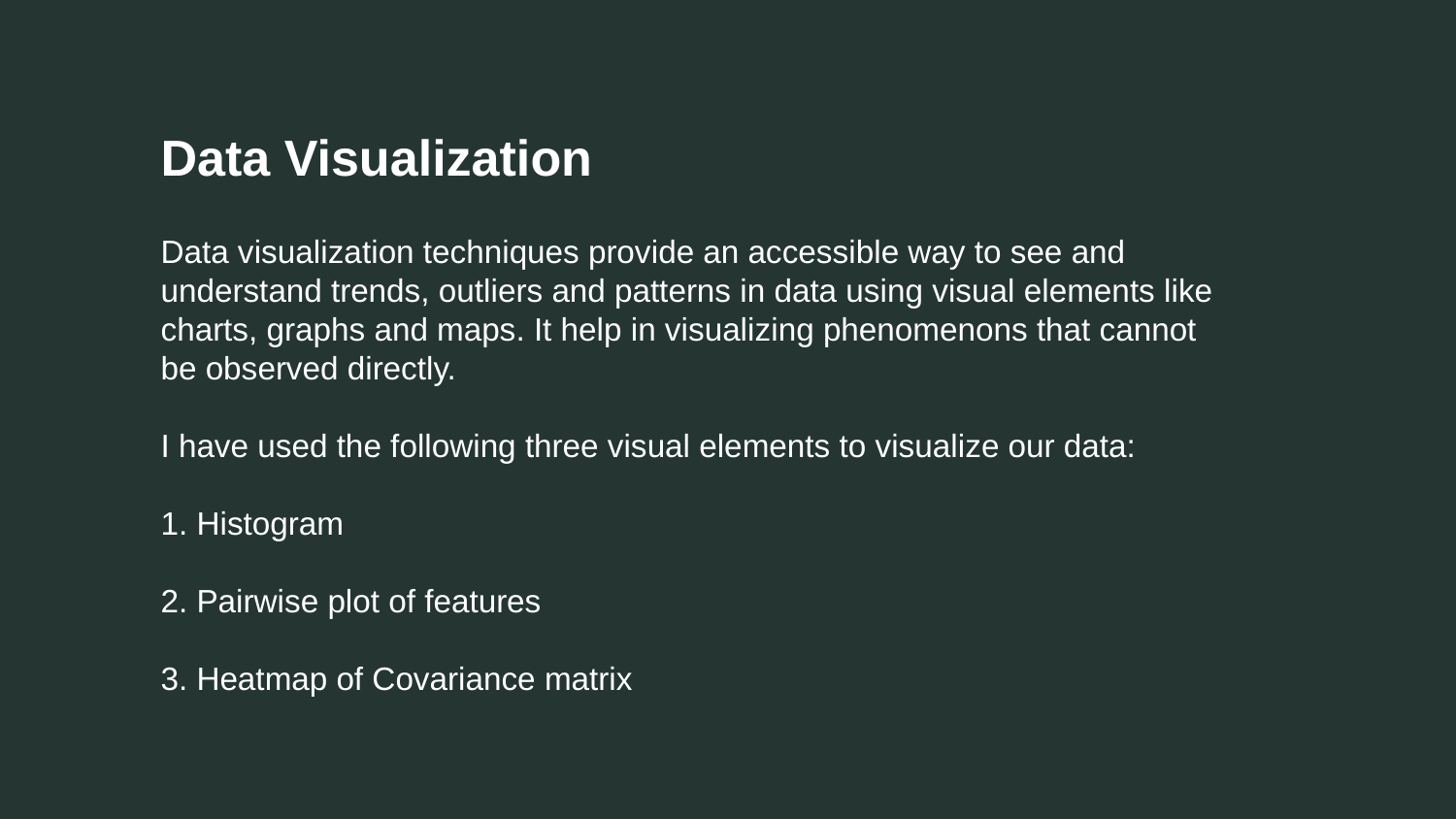

Data Visualization
Data visualization techniques provide an accessible way to see and understand trends, outliers and patterns in data using visual elements like charts, graphs and maps. It help in visualizing phenomenons that cannot be observed directly.

I have used the following three visual elements to visualize our data:

1. Histogram

2. Pairwise plot of features

3. Heatmap of Covariance matrix